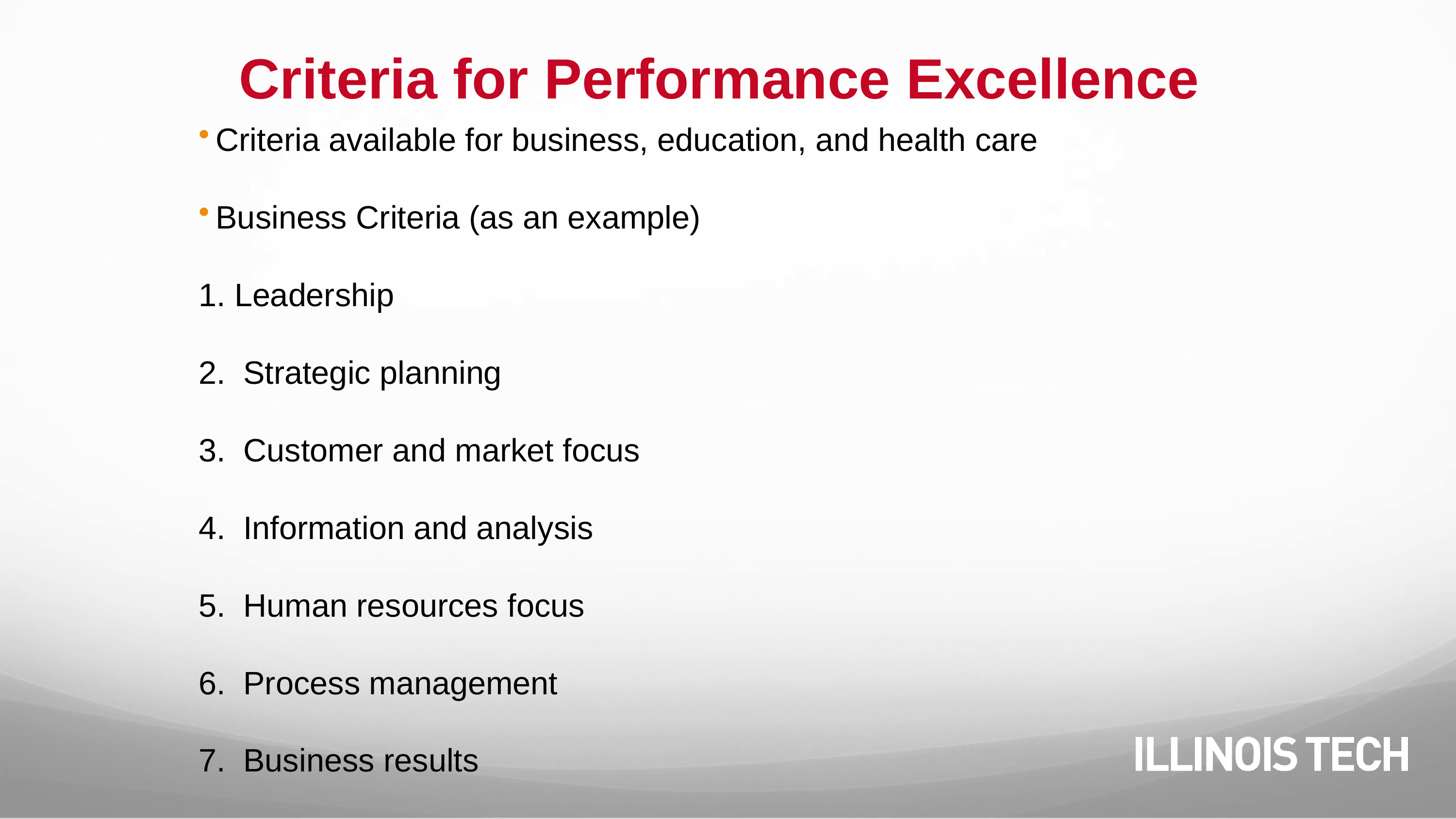

# Criteria for Performance Excellence
Criteria available for business, education, and health care

Business Criteria (as an example)

1. Leadership

2.  Strategic planning

3.  Customer and market focus

4.  Information and analysis

5.  Human resources focus

6.  Process management

7.  Business results